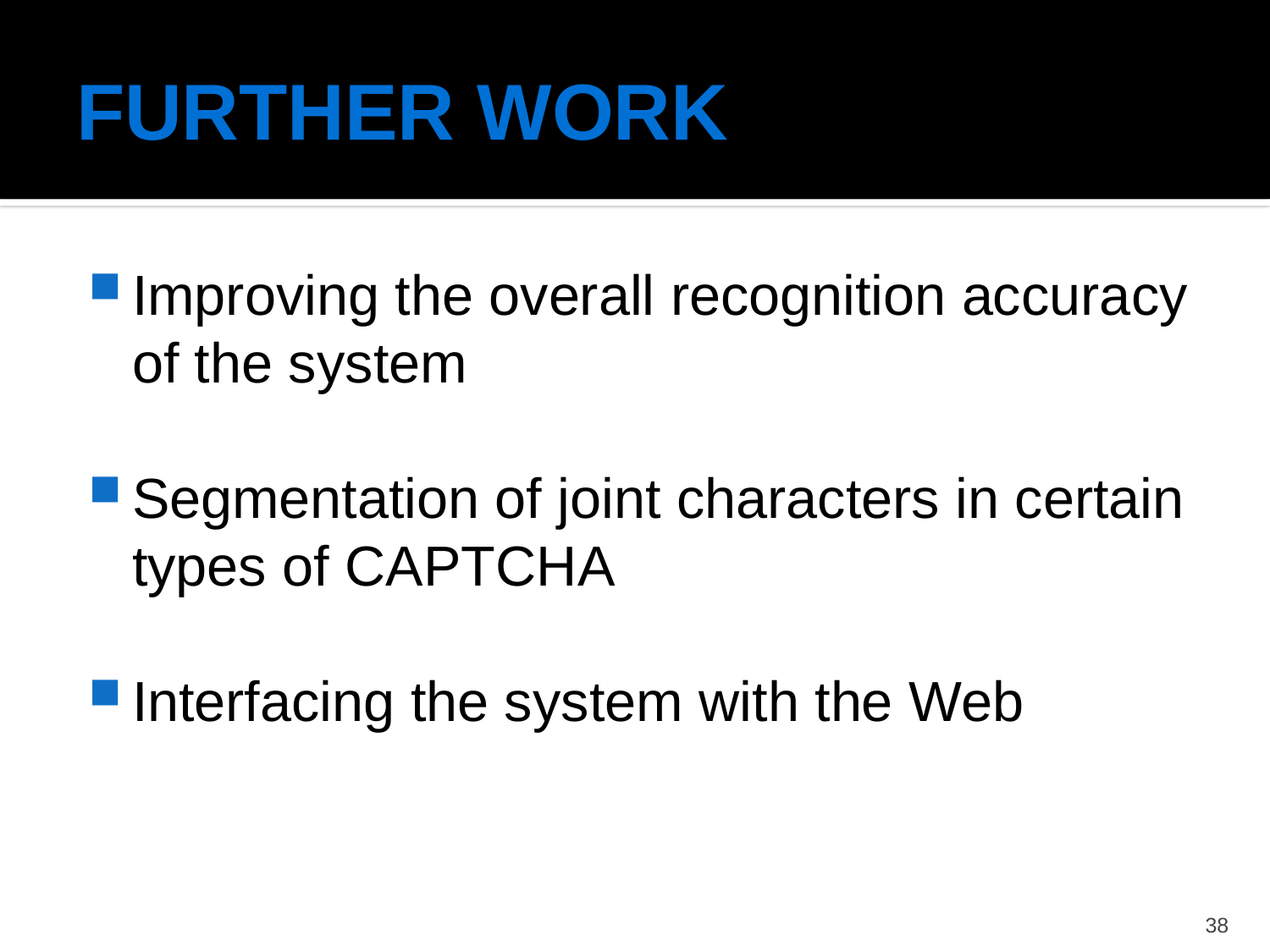

# FURTHER WORK
Improving the overall recognition accuracy of the system

Segmentation of joint characters in certain types of CAPTCHA

Interfacing the system with the Web
38